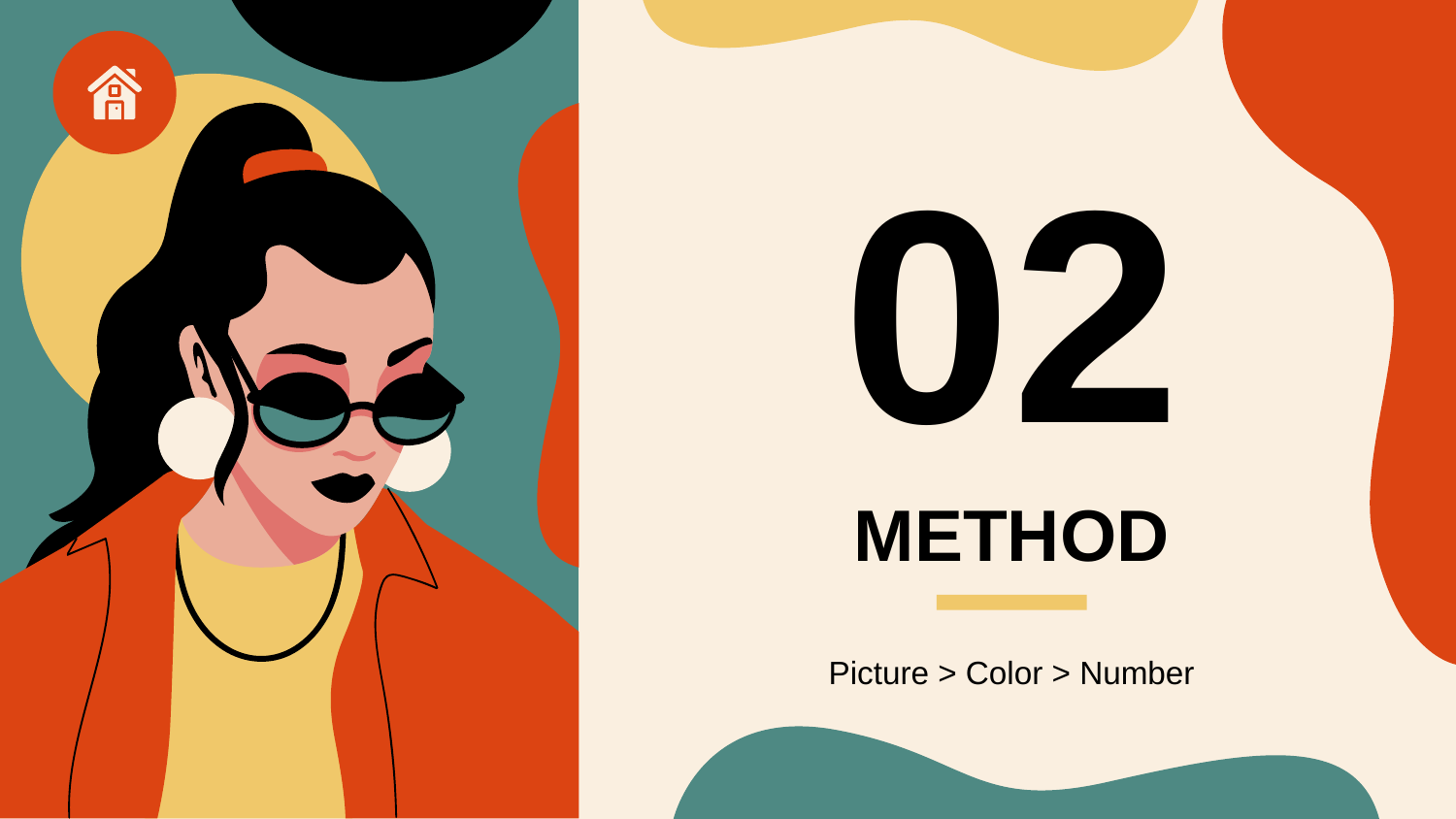

02
# METHOD

Picture > Color > Number